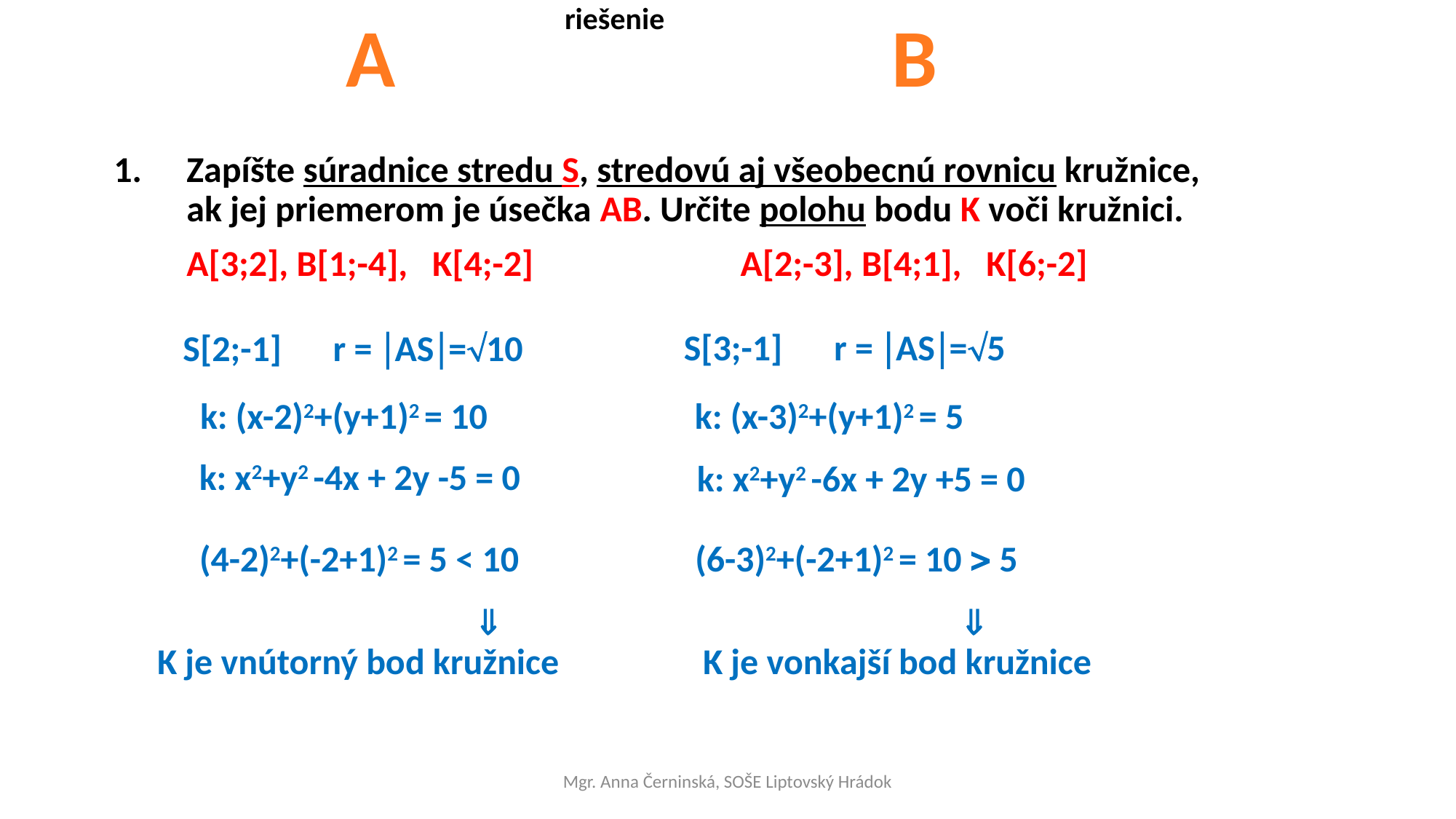

A 					B
# riešenie
Zapíšte súradnice stredu S, stredovú aj všeobecnú rovnicu kružnice, ak jej priemerom je úsečka AB. Určite polohu bodu K voči kružnici.
	A[3;2], B[1;-4],   K[4;-2] 		 A[2;-3], B[4;1],   K[6;-2]
S[3;-1]	     r = |AS|=√5
S[2;-1]	     r = |AS|=√10
k: (x-3)2+(y+1)2 = 5
k: (x-2)2+(y+1)2 = 10
k: x2+y2 -4x + 2y -5 = 0
k: x2+y2 -6x + 2y +5 = 0
(6-3)2+(-2+1)2 = 10 > 5
(4-2)2+(-2+1)2 = 5 < 10
⇓				      ⇓
K je vnútorný bod kružnice		K je vonkajší bod kružnice
Mgr. Anna Černinská, SOŠE Liptovský Hrádok